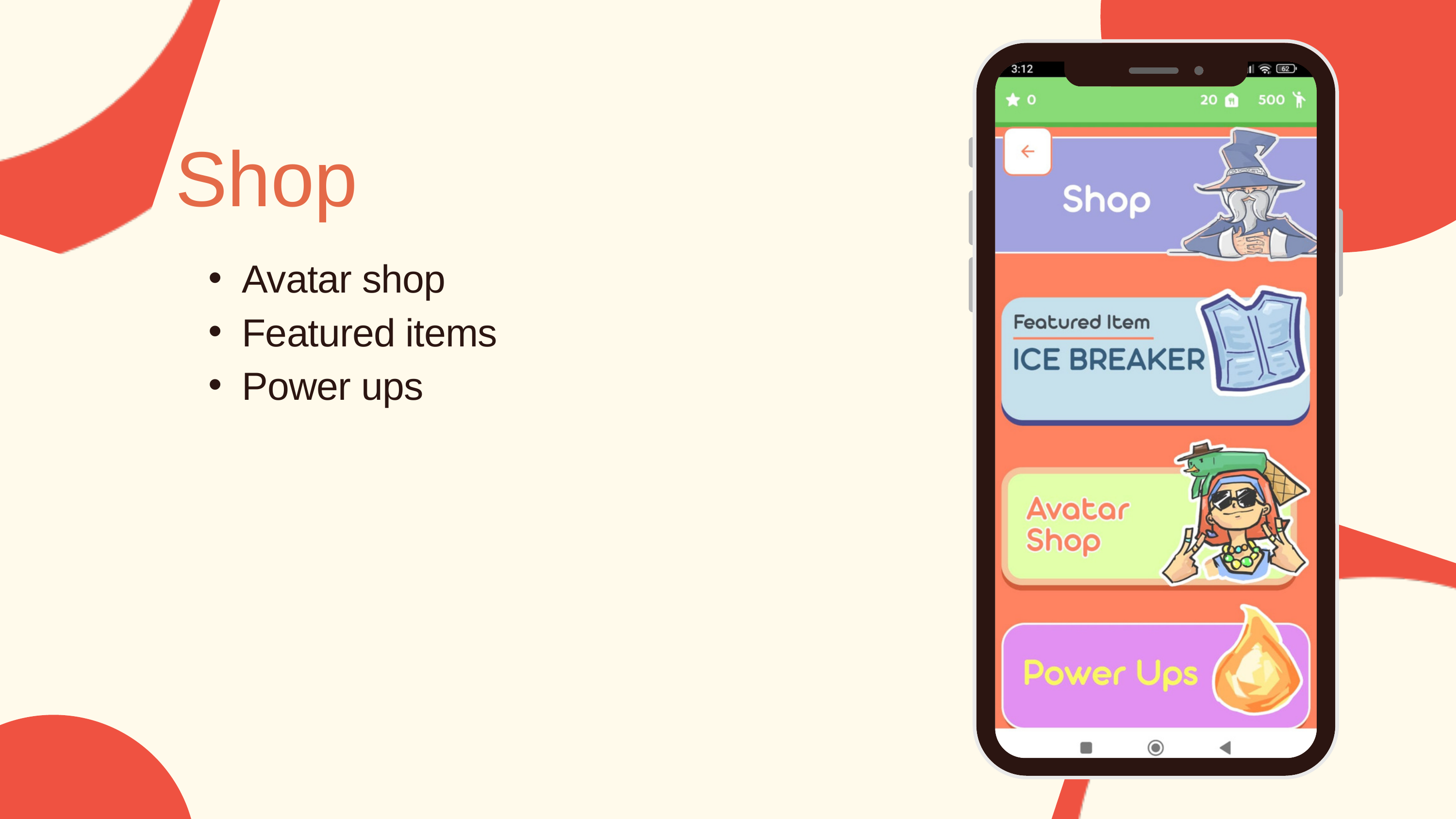

Shop
Avatar shop
Featured items
Power ups